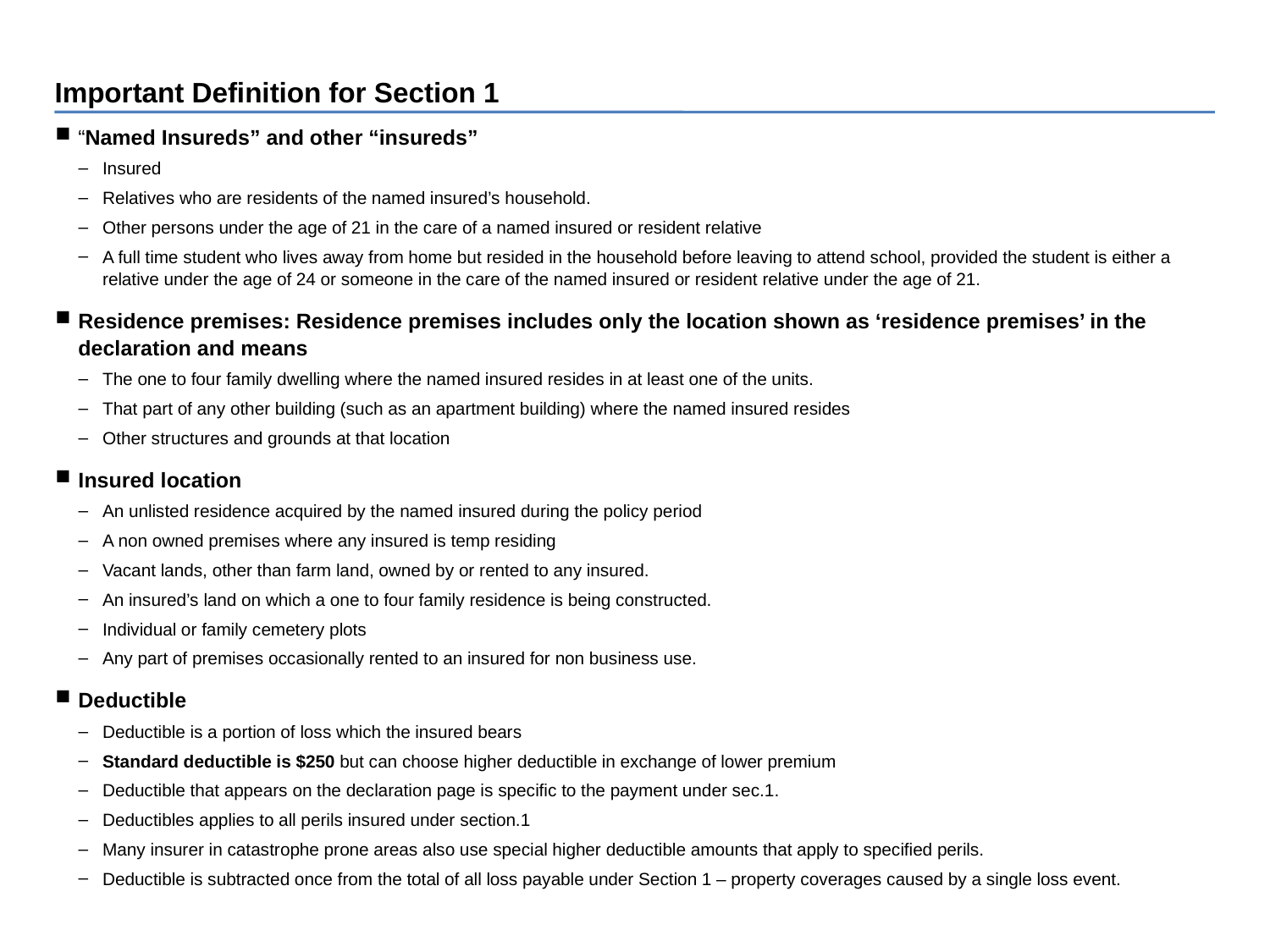

Important Definition for Section 1

“Named Insureds” and other “insureds”
Insured
Relatives who are residents of the named insured’s household.
Other persons under the age of 21 in the care of a named insured or resident relative
A full time student who lives away from home but resided in the household before leaving to attend school, provided the student is either a relative under the age of 24 or someone in the care of the named insured or resident relative under the age of 21.
Residence premises: Residence premises includes only the location shown as ‘residence premises’ in the declaration and means
The one to four family dwelling where the named insured resides in at least one of the units.
That part of any other building (such as an apartment building) where the named insured resides
Other structures and grounds at that location
Insured location
An unlisted residence acquired by the named insured during the policy period
A non owned premises where any insured is temp residing
Vacant lands, other than farm land, owned by or rented to any insured.
An insured’s land on which a one to four family residence is being constructed.
Individual or family cemetery plots
Any part of premises occasionally rented to an insured for non business use.
Deductible
Deductible is a portion of loss which the insured bears
Standard deductible is $250 but can choose higher deductible in exchange of lower premium
Deductible that appears on the declaration page is specific to the payment under sec.1.
Deductibles applies to all perils insured under section.1
Many insurer in catastrophe prone areas also use special higher deductible amounts that apply to specified perils.
Deductible is subtracted once from the total of all loss payable under Section 1 – property coverages caused by a single loss event.